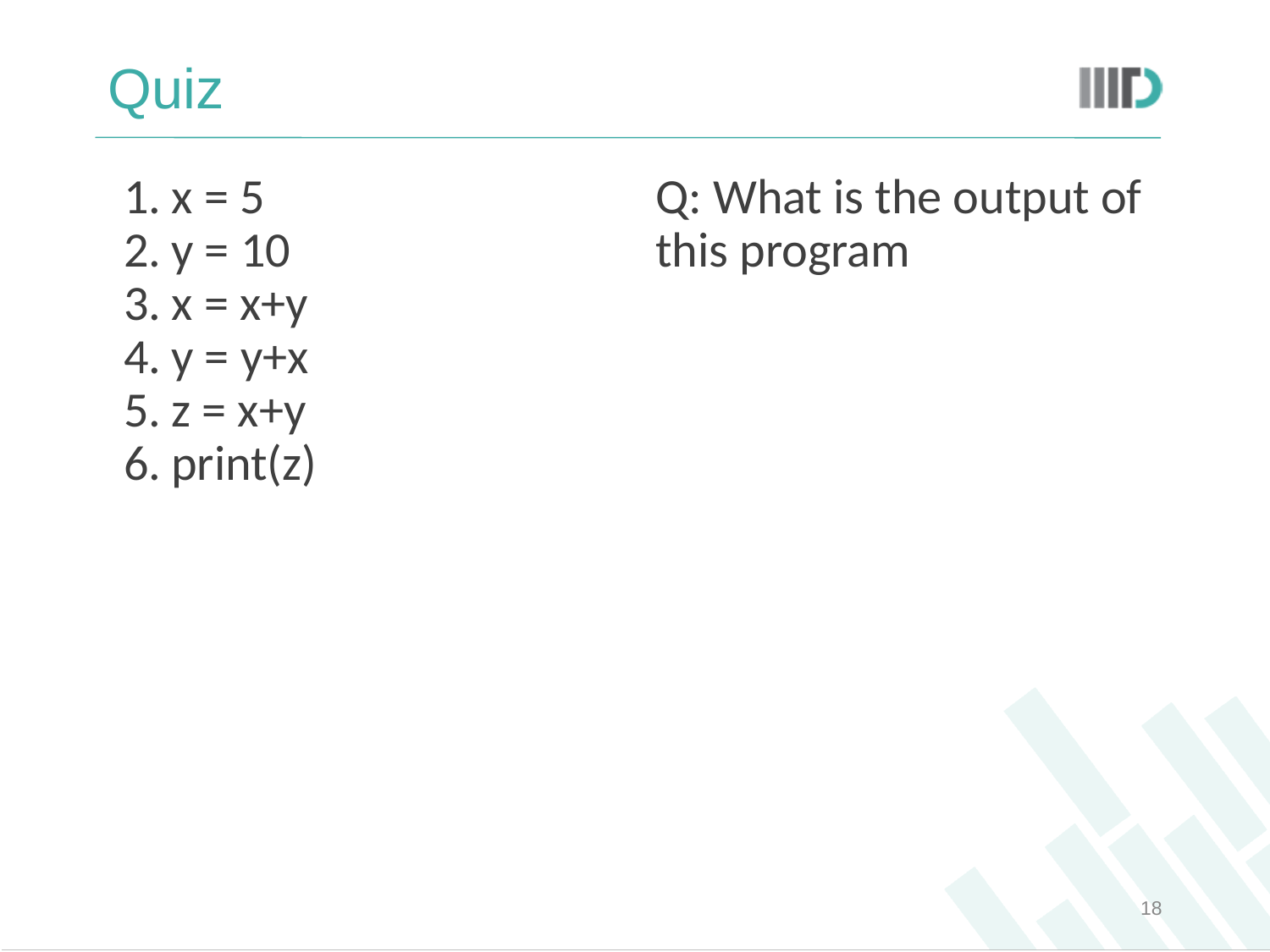

# Quiz
x = 5
y = 10
x = x+y
y = y+x
z = x+y
print(z)

Q: What is the output of this program

18